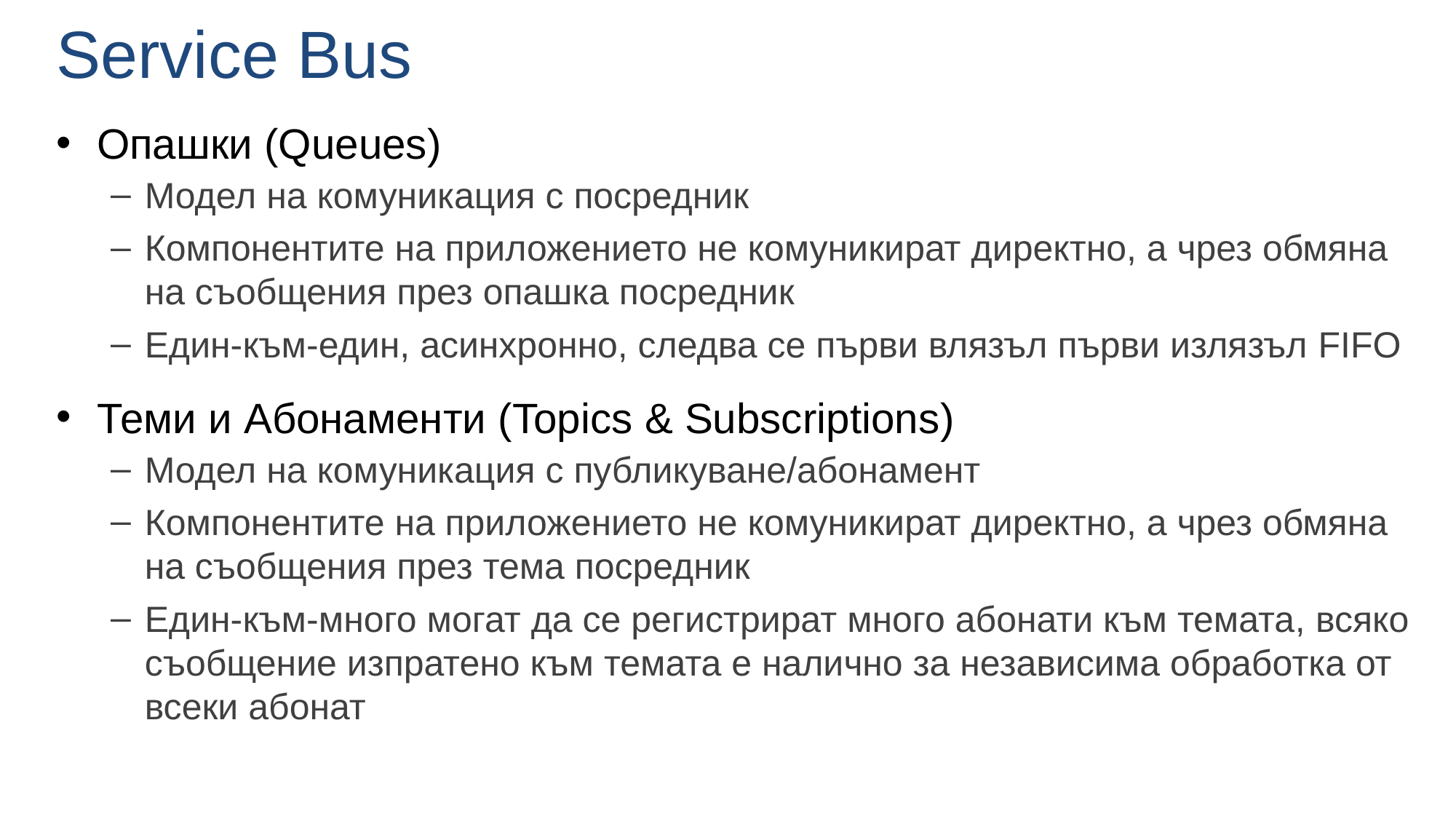

# Service Bus
Опашки (Queues)
Модел на комуникация с посредник
Компонентите на приложението не комуникират директно, а чрез обмяна на съобщения през опашка посредник
Един-към-един, асинхронно, следва се първи влязъл първи излязъл FIFO
Теми и Абонаменти (Topics & Subscriptions)
Модел на комуникация с публикуване/абонамент
Компонентите на приложението не комуникират директно, а чрез обмяна на съобщения през тема посредник
Един-към-много могат да се регистрират много абонати към темата, всяко съобщение изпратено към темата е налично за независима обработка от всеки абонат